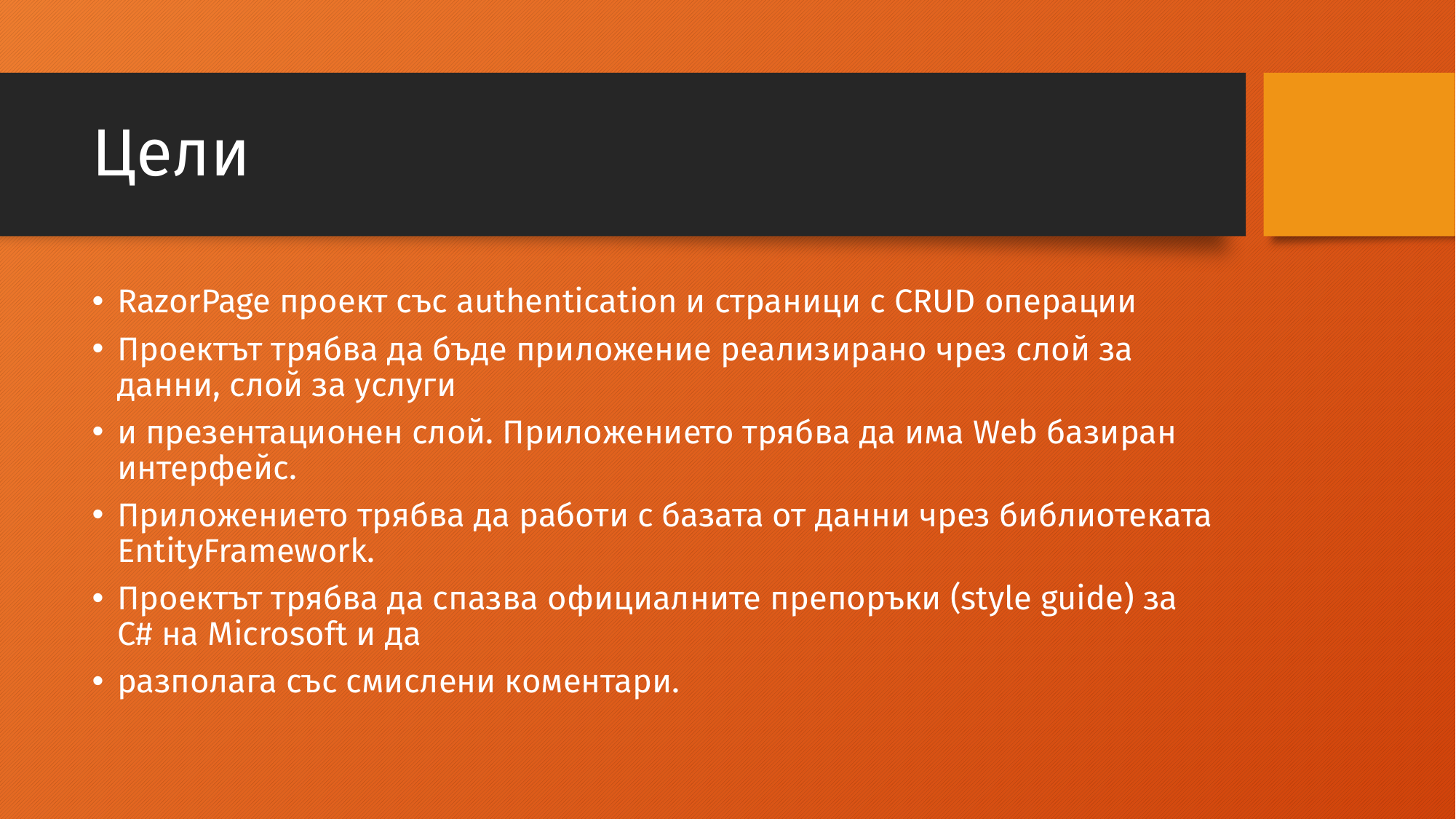

# Цели
RazorPage проект със authentication и страници с CRUD операции
Проектът трябва да бъде приложение реализирано чрез слой за данни, слой за услуги
и презентационен слой. Приложението трябва да има Web базиран интерфейс.
Приложението трябва да работи с базата от данни чрез библиотеката EntityFramework.
Проектът трябва да спазва официалните препоръки (style guide) за C# на Microsoft и да
разполага със смислени коментари.